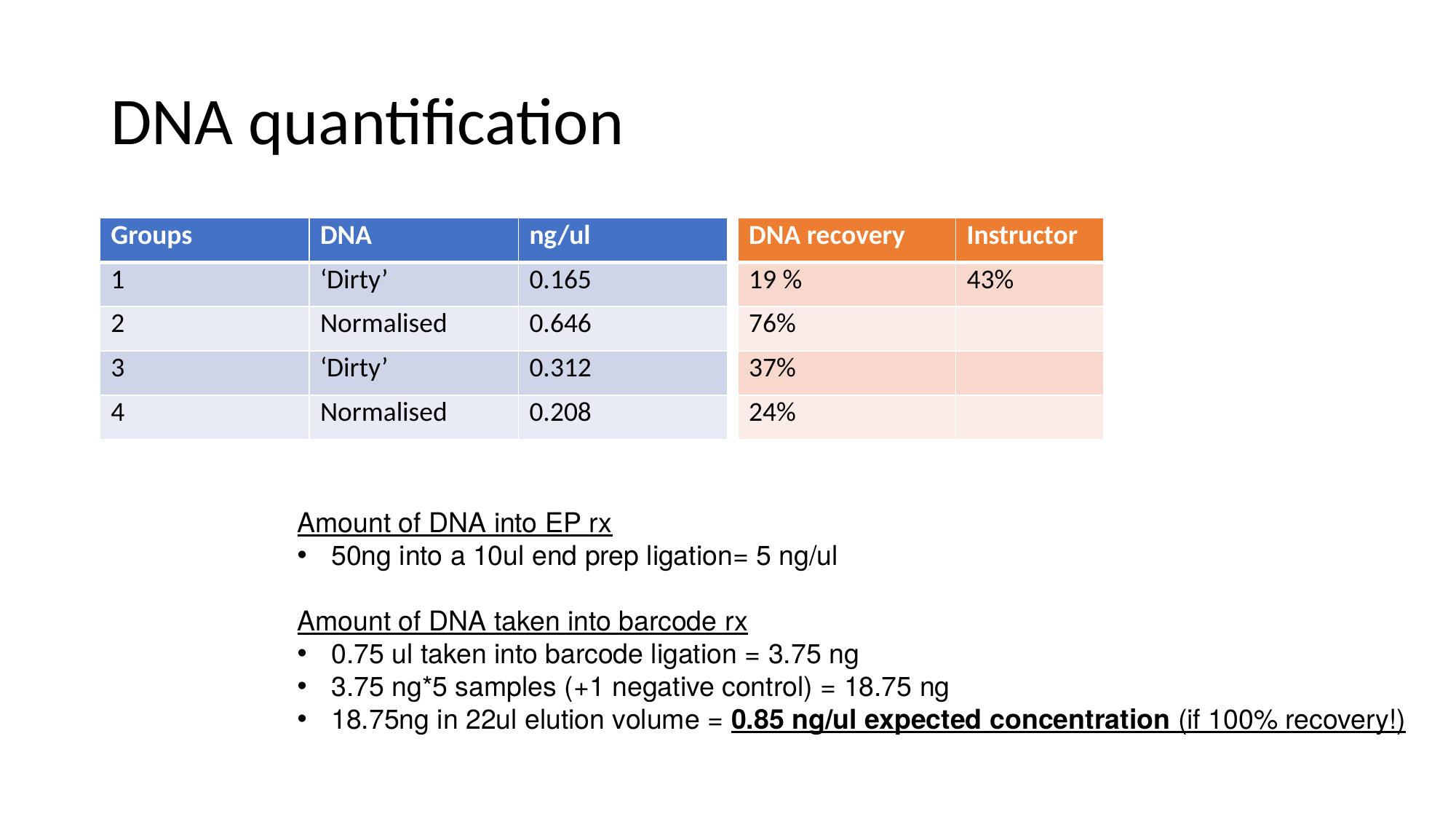

# DNA quantification
| Groups | DNA | ng/ul |
| --- | --- | --- |
| 1 | ‘Dirty’ | 0.165 |
| 2 | Normalised | 0.646 |
| 3 | ‘Dirty’ | 0.312 |
| 4 | Normalised | 0.208 |
| DNA recovery | Instructor |
| --- | --- |
| 19 % | 43% |
| 76% |  |
| 37% |  |
| 24% |  |
Amount of DNA into EP rx
50ng into a 10ul end prep ligation= 5 ng/ul

Amount of DNA taken into barcode rx
0.75 ul taken into barcode ligation = 3.75 ng
3.75 ng*5 samples (+1 negative control) = 18.75 ng
18.75ng in 22ul elution volume = 0.85 ng/ul expected concentration (if 100% recovery!)